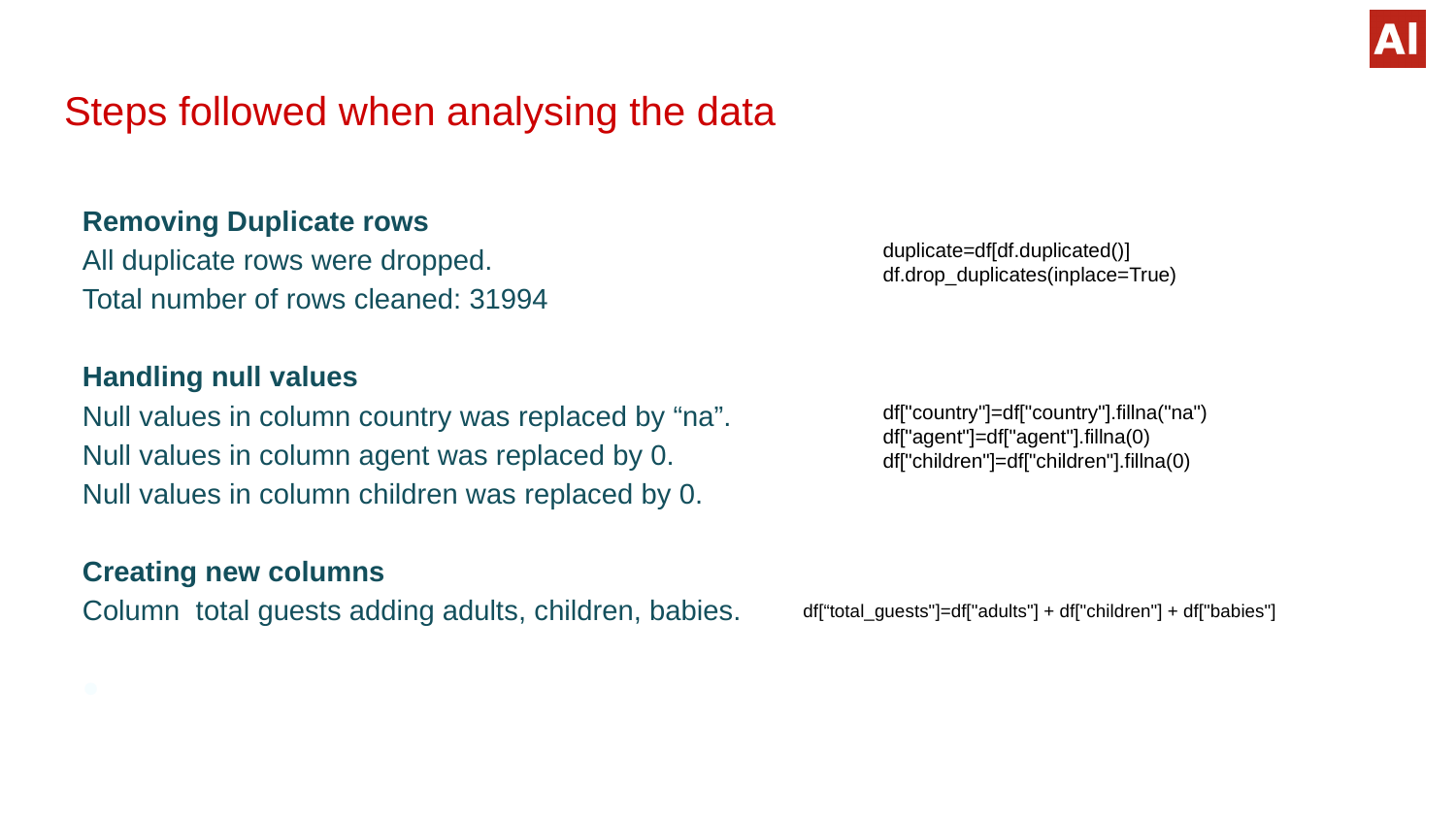

# Steps followed when analysing the data
Removing Duplicate rows
All duplicate rows were dropped.
Total number of rows cleaned: 31994

Handling null values
Null values in column country was replaced by “na”.
Null values in column agent was replaced by 0.
Null values in column children was replaced by 0.

Creating new columns
Column  total guests adding adults, children, babies.

duplicate=df[df.duplicated()]
df.drop_duplicates(inplace=True)
df["country"]=df["country"].fillna("na")
df["agent"]=df["agent"].fillna(0)
df["children"]=df["children"].fillna(0)
df[“total_guests"]=df["adults"] + df["children"] + df["babies"]